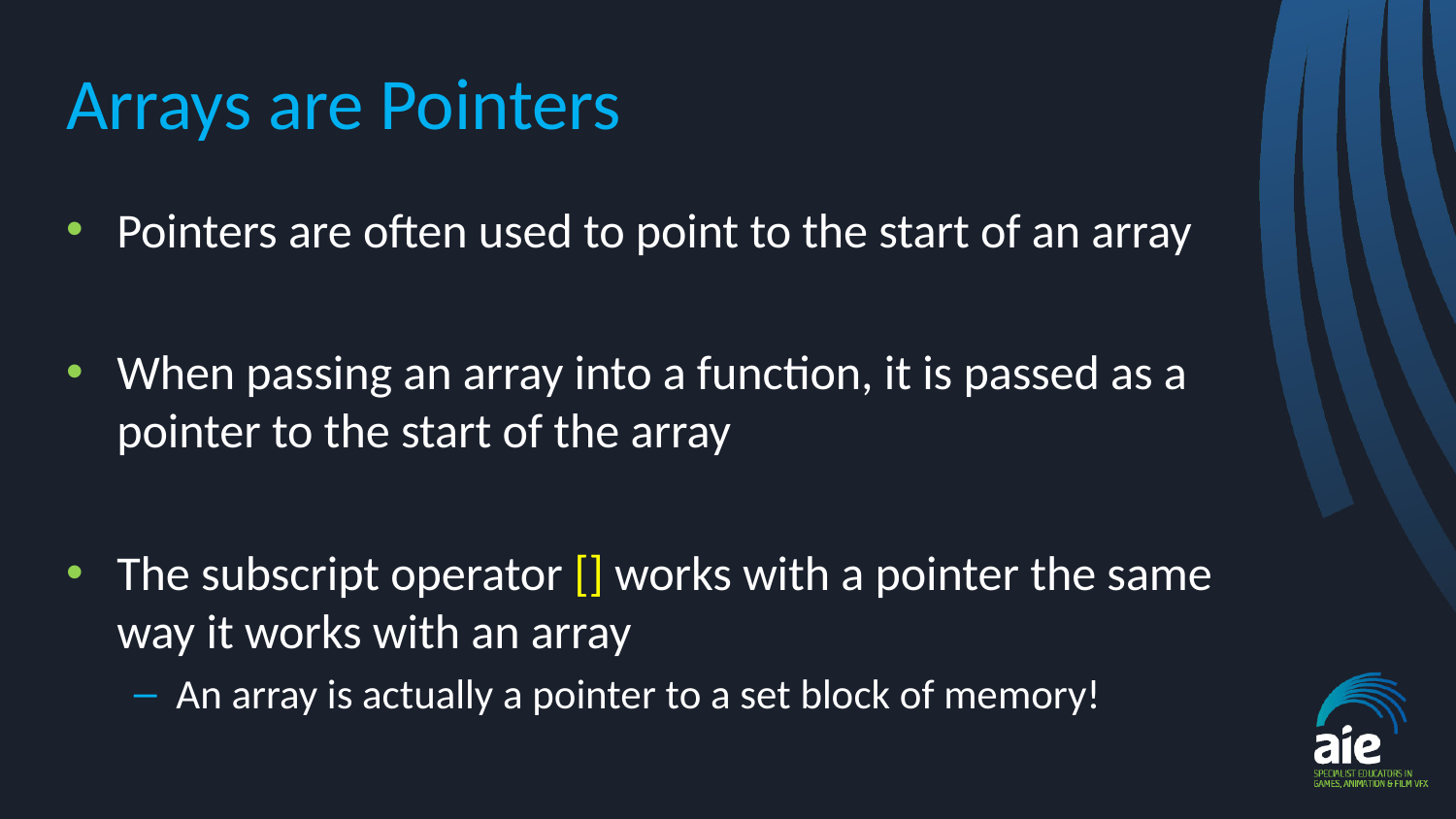

# Arrays are Pointers
Pointers are often used to point to the start of an array

When passing an array into a function, it is passed as a pointer to the start of the array

The subscript operator [] works with a pointer the same way it works with an array
An array is actually a pointer to a set block of memory!